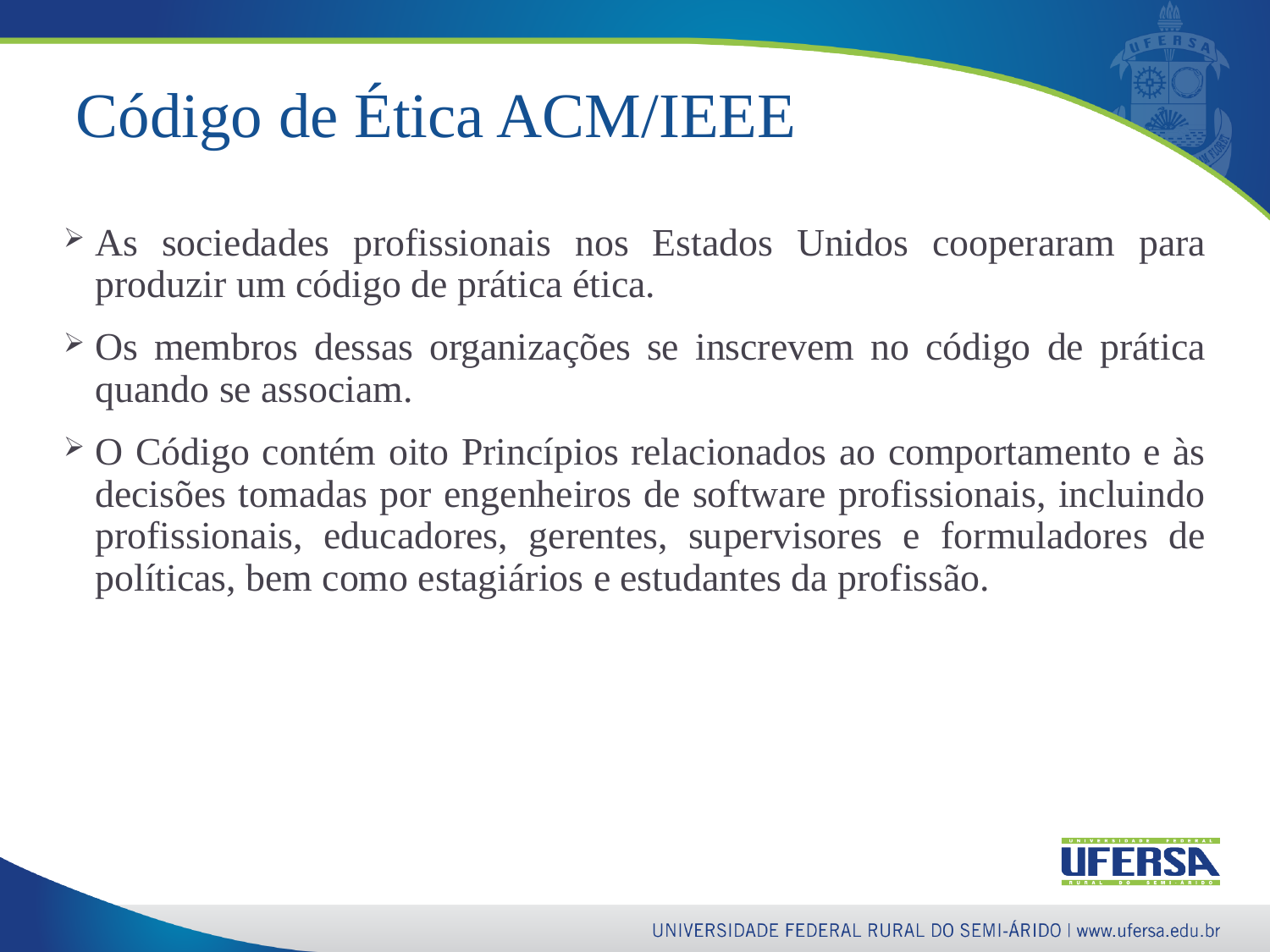

31
# Código de Ética ACM/IEEE
As sociedades profissionais nos Estados Unidos cooperaram para produzir um código de prática ética.
Os membros dessas organizações se inscrevem no código de prática quando se associam.
O Código contém oito Princípios relacionados ao comportamento e às decisões tomadas por engenheiros de software profissionais, incluindo profissionais, educadores, gerentes, supervisores e formuladores de políticas, bem como estagiários e estudantes da profissão.